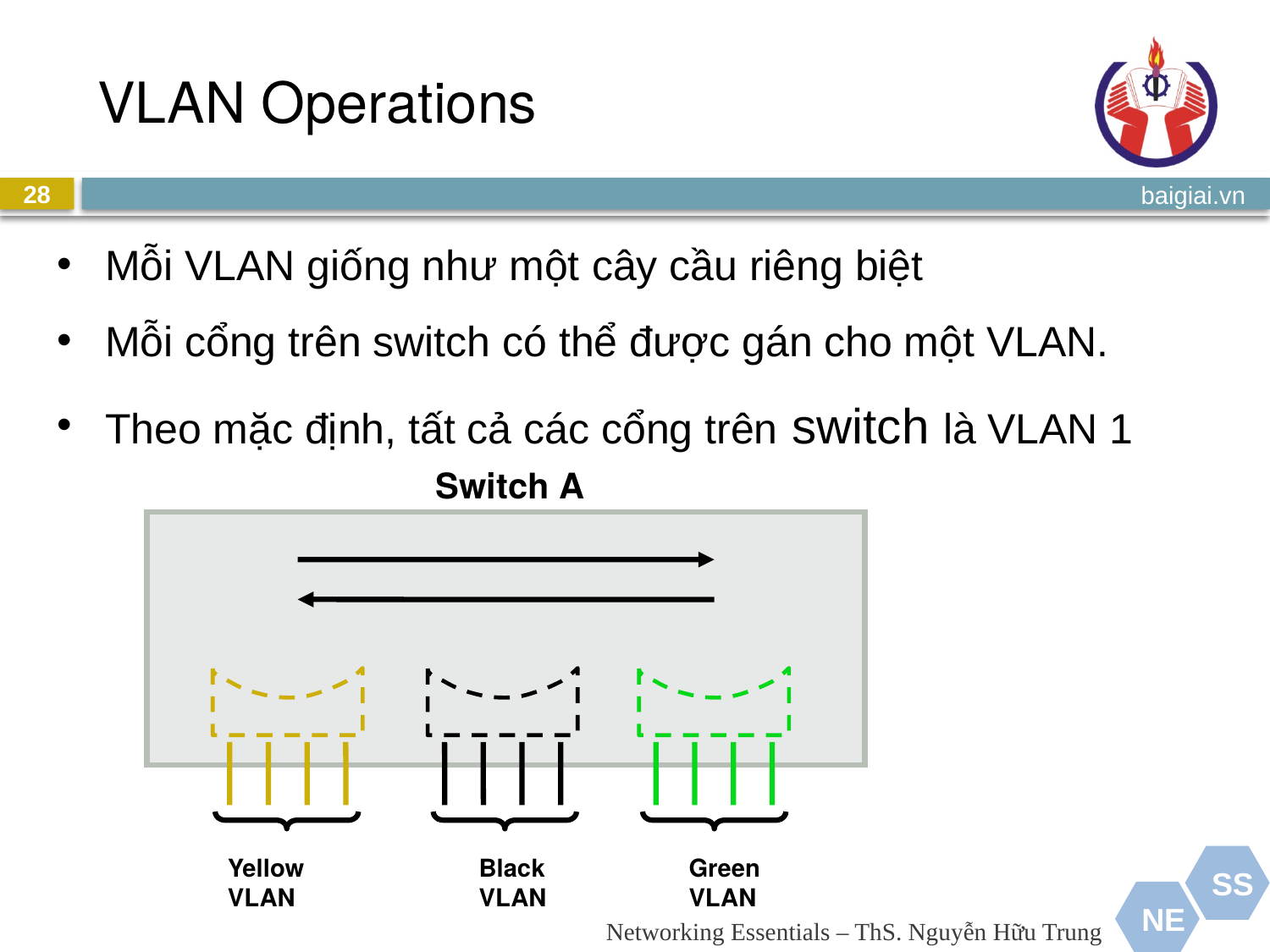

# VLAN Operations
28
Mỗi VLAN giống như một cây cầu riêng biệt
Mỗi cổng trên switch có thể được gán cho một VLAN.
Theo mặc định, tất cả các cổng trên switch là VLAN 1

Switch A

Black
VLAN
Green
VLAN
Yellow
VLAN
Networking Essentials – ThS. Nguyễn Hữu Trung